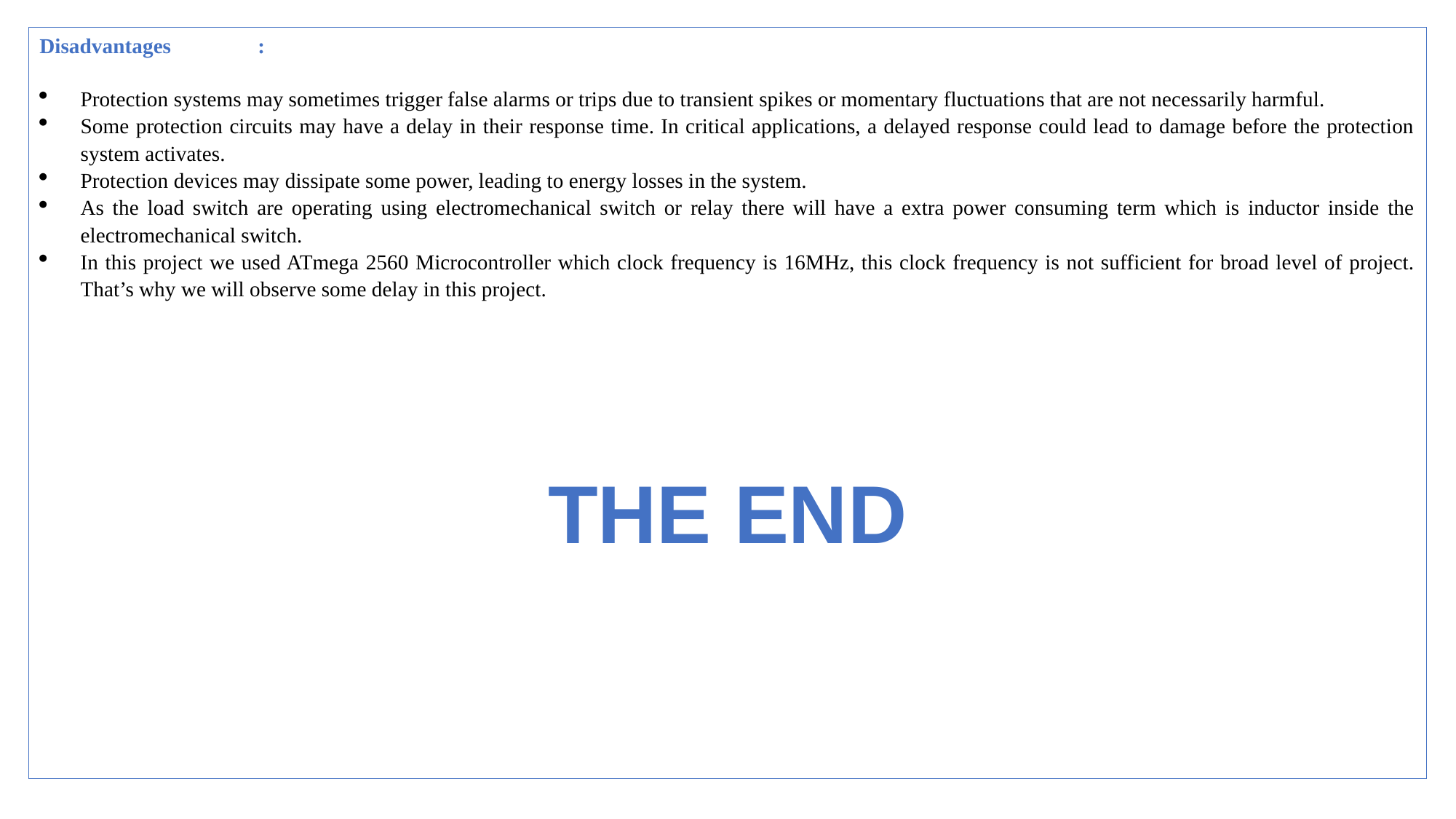

Disadvantages	:

Protection systems may sometimes trigger false alarms or trips due to transient spikes or momentary fluctuations that are not necessarily harmful.
Some protection circuits may have a delay in their response time. In critical applications, a delayed response could lead to damage before the protection system activates.
Protection devices may dissipate some power, leading to energy losses in the system.
As the load switch are operating using electromechanical switch or relay there will have a extra power consuming term which is inductor inside the electromechanical switch.
In this project we used ATmega 2560 Microcontroller which clock frequency is 16MHz, this clock frequency is not sufficient for broad level of project. That’s why we will observe some delay in this project.

THE END